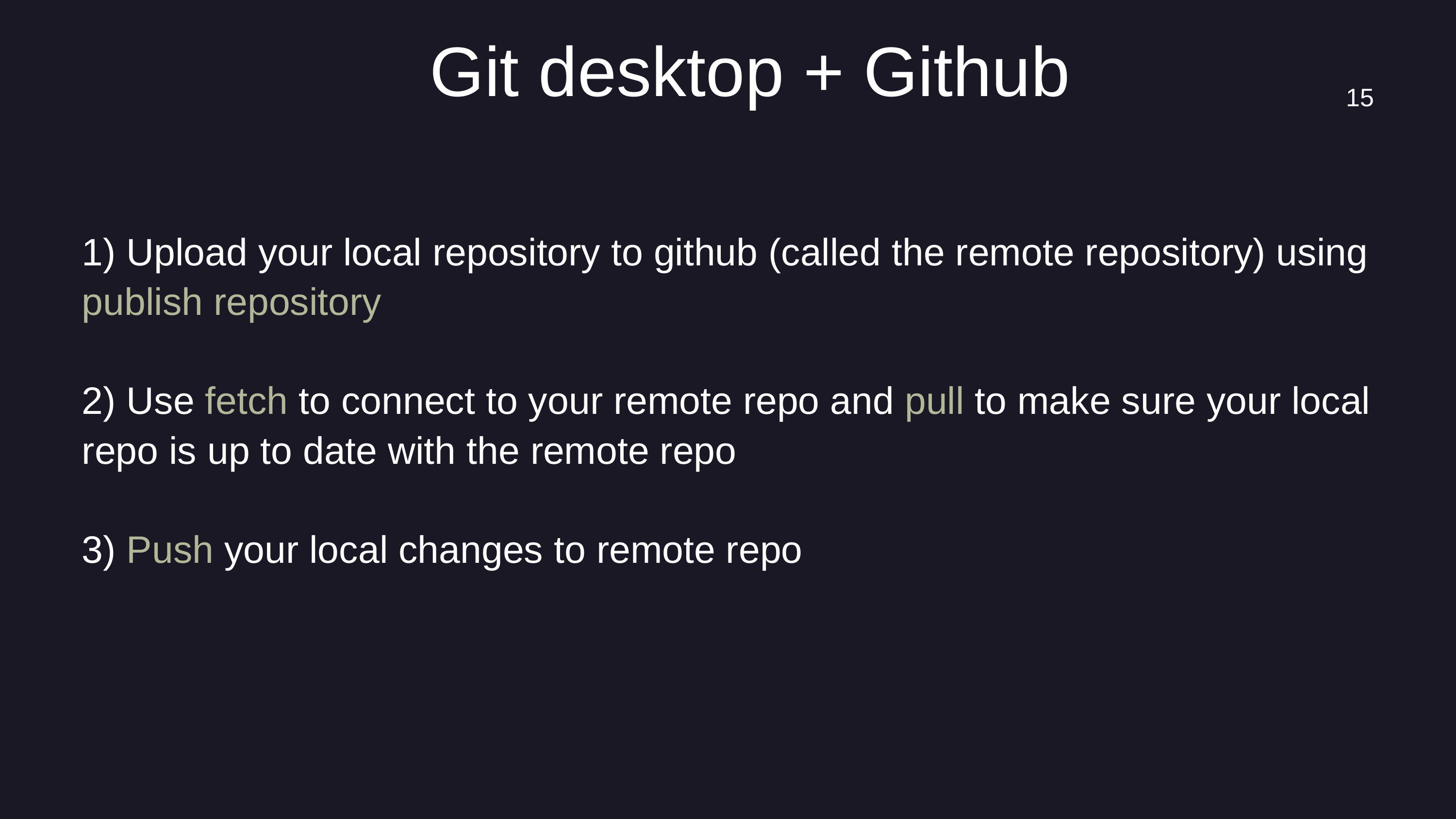

Git desktop + Github
15

1) Upload your local repository to github (called the remote repository) using publish repository

2) Use fetch to connect to your remote repo and pull to make sure your local repo is up to date with the remote repo

3) Push your local changes to remote repo